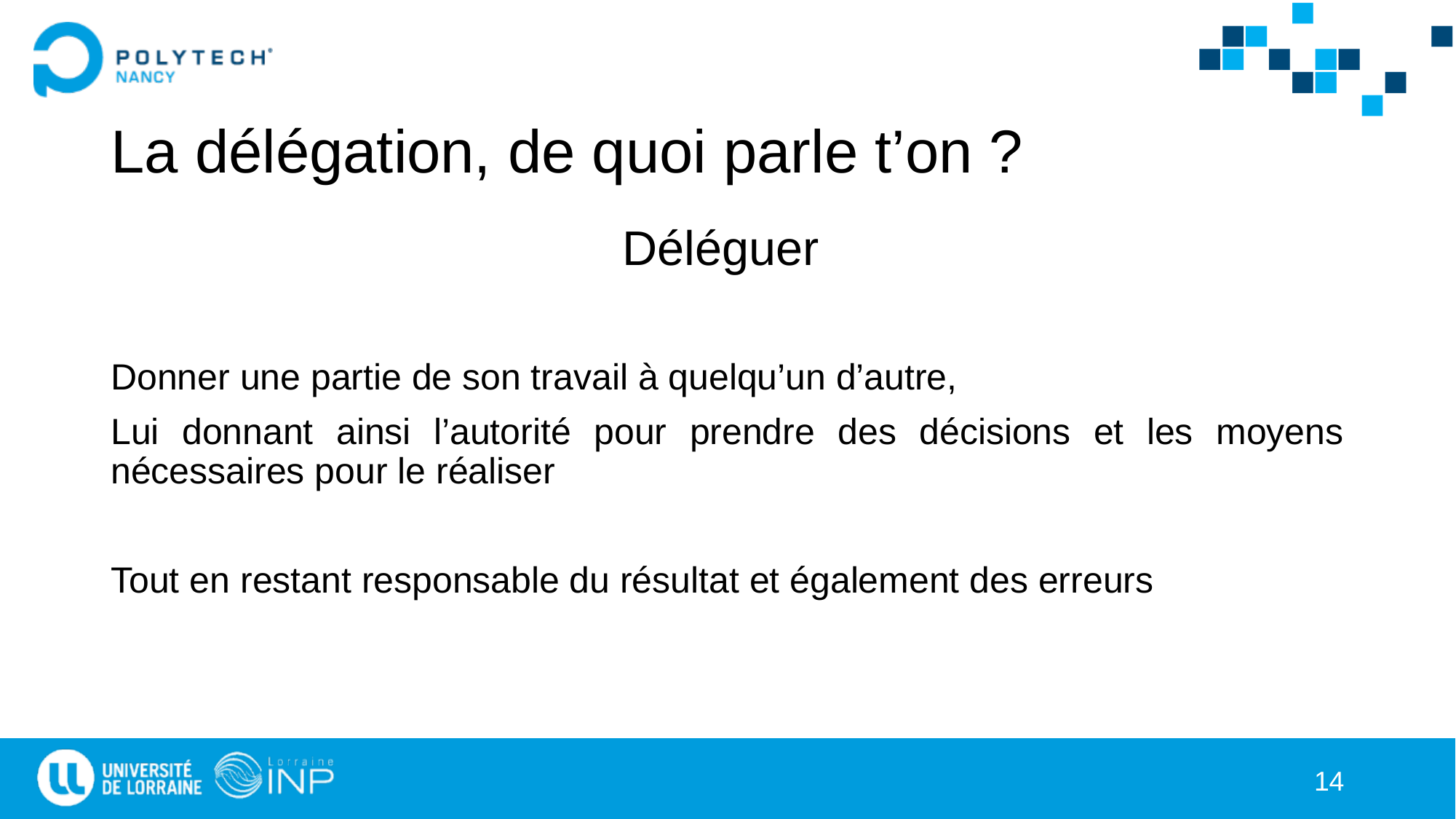

# La délégation, de quoi parle t’on ?
Déléguer

Donner une partie de son travail à quelqu’un d’autre,
Lui donnant ainsi l’autorité pour prendre des décisions et les moyens nécessaires pour le réaliser

Tout en restant responsable du résultat et également des erreurs